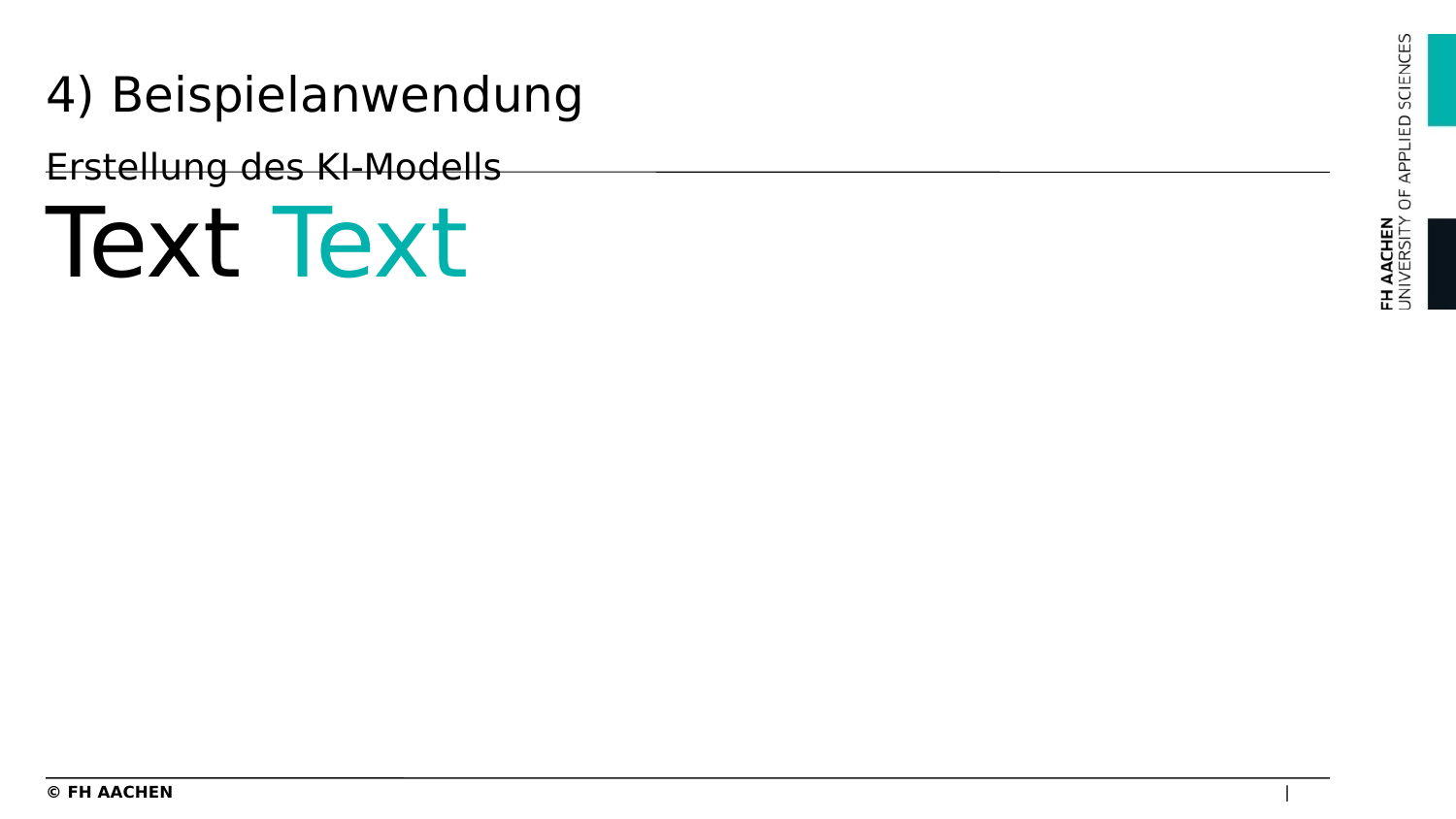

# 4) Beispielanwendung Erstellung des KI-Modells
Text Text
© FH AACHEN
  |
16